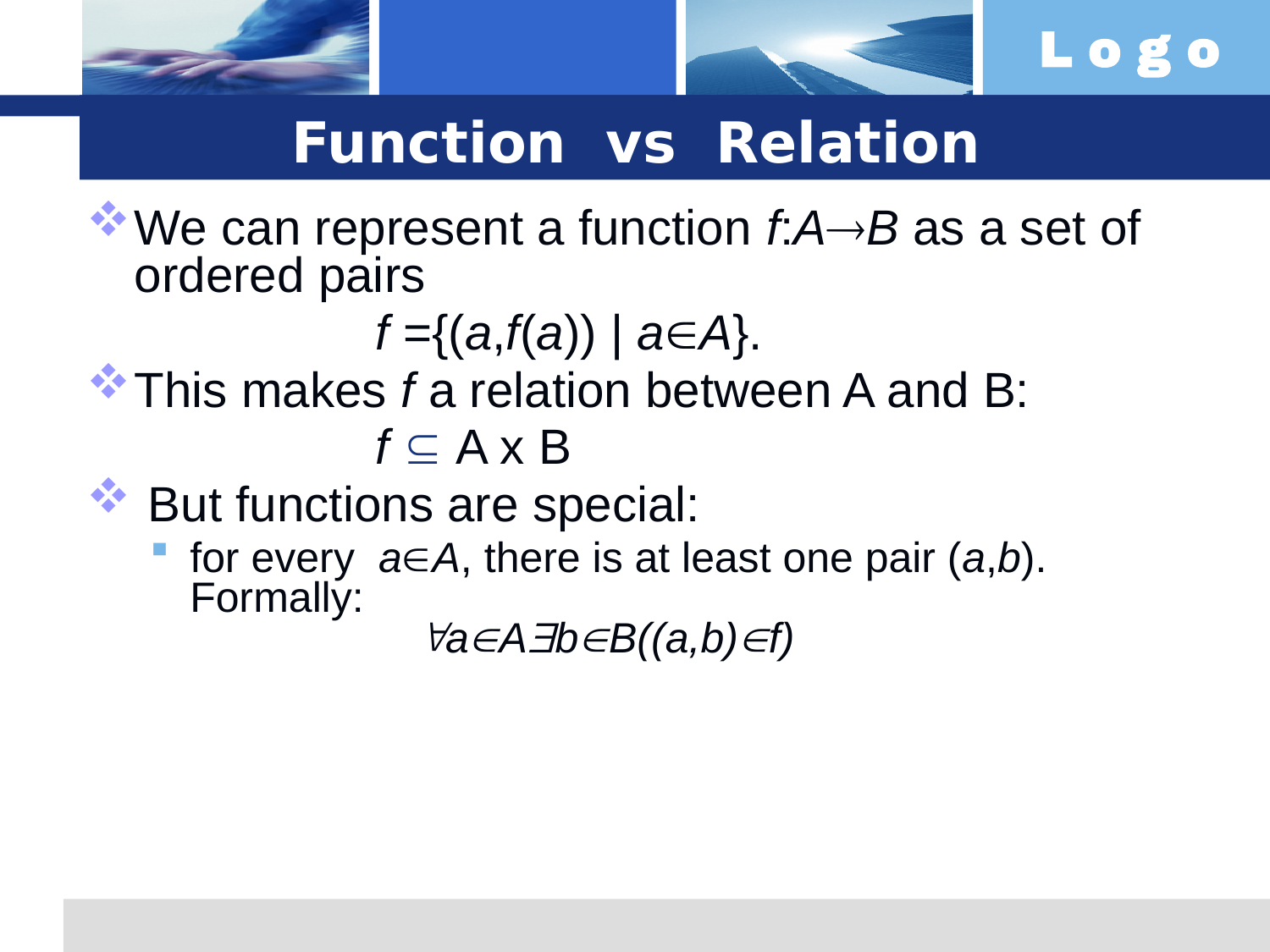

# Function  vs  Relation
We can represent a function f:A→B as a set of ordered pairs
                     f ={(a,f(a)) | a∈A}.
This makes f a relation between A and B:
                     f ⊆ A x B
 But functions are special:
for every  a∈A, there is at least one pair (a,b). Formally:
                   ∀a∈A∃b∈B((a,b)∈f)
11